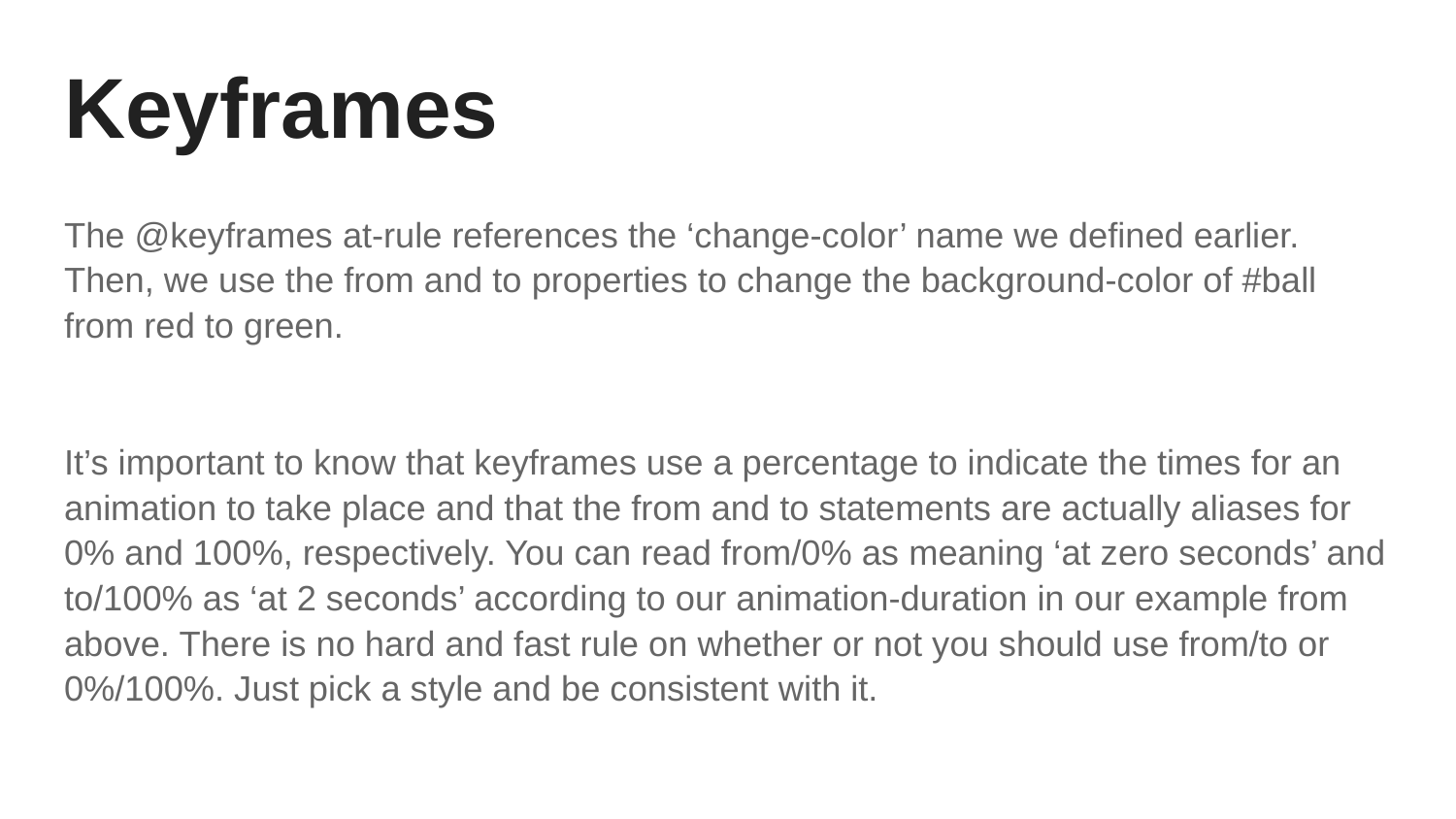

# Keyframes
The @keyframes at-rule references the ‘change-color’ name we defined earlier. Then, we use the from and to properties to change the background-color of #ball from red to green.

It’s important to know that keyframes use a percentage to indicate the times for an animation to take place and that the from and to statements are actually aliases for 0% and 100%, respectively. You can read from/0% as meaning ‘at zero seconds’ and to/100% as ‘at 2 seconds’ according to our animation-duration in our example from above. There is no hard and fast rule on whether or not you should use from/to or 0%/100%. Just pick a style and be consistent with it.